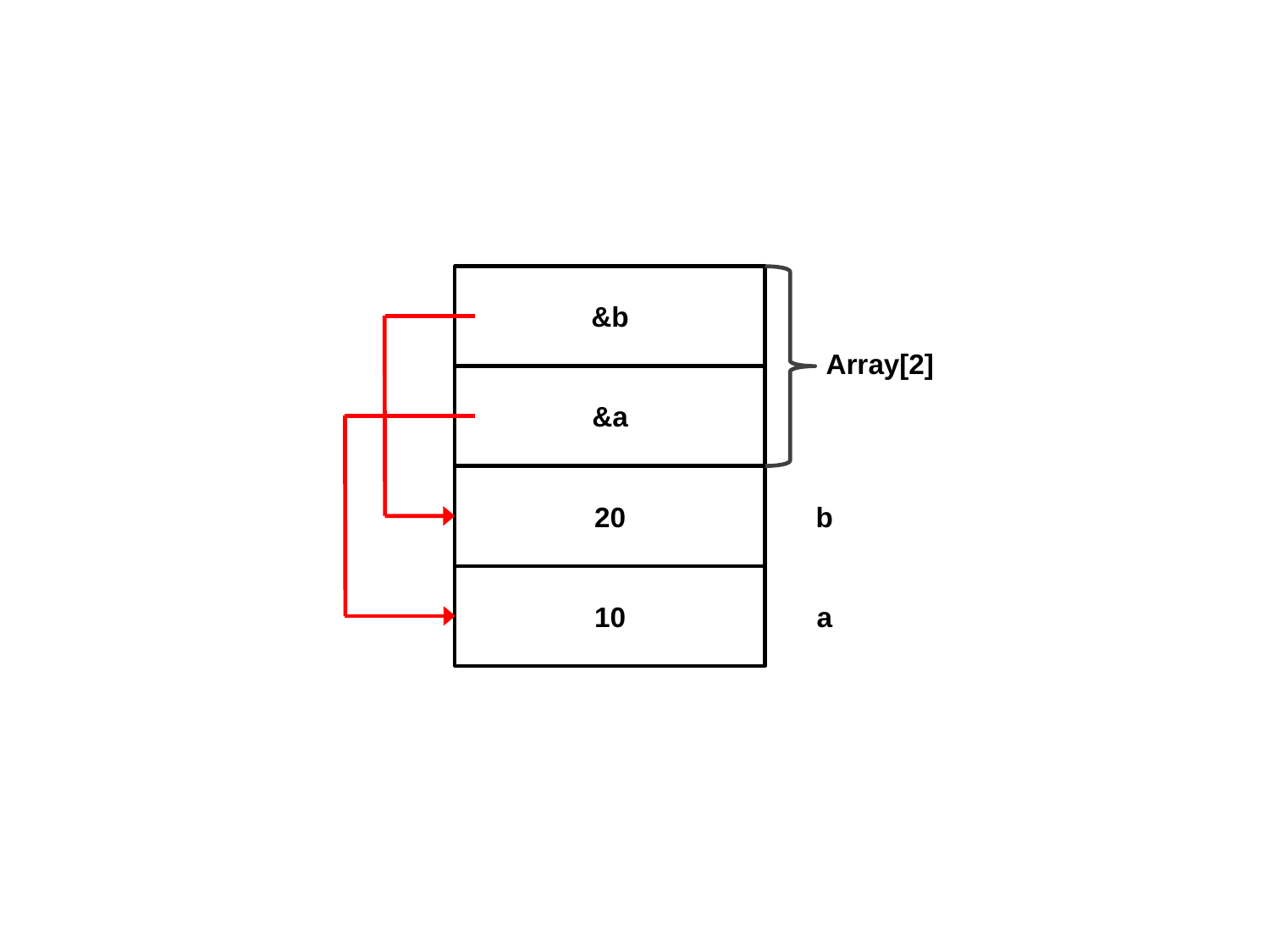

&b

Array[2]
&a

20
b
10
a